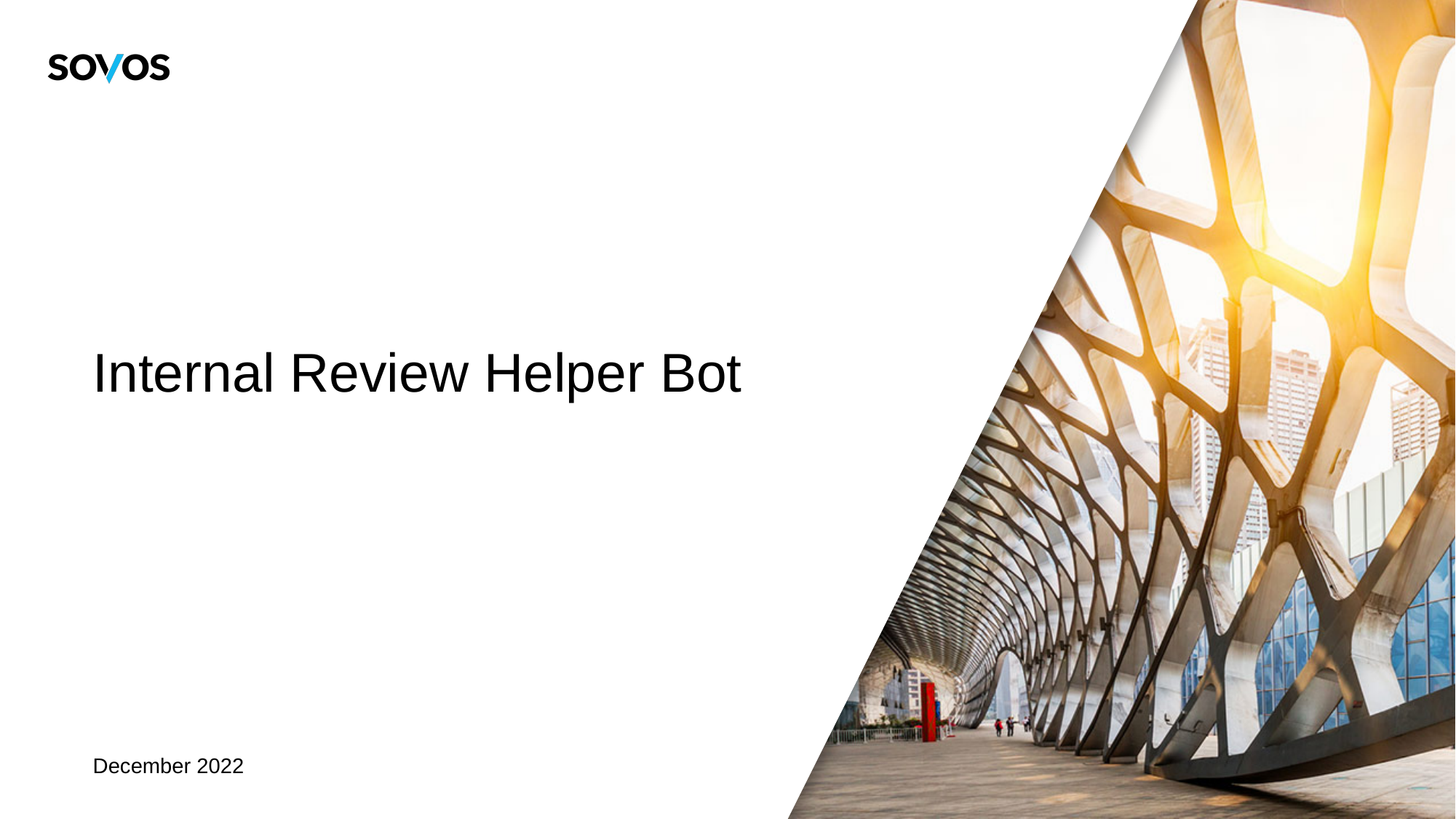

# Internal Review Helper Bot

December 2022